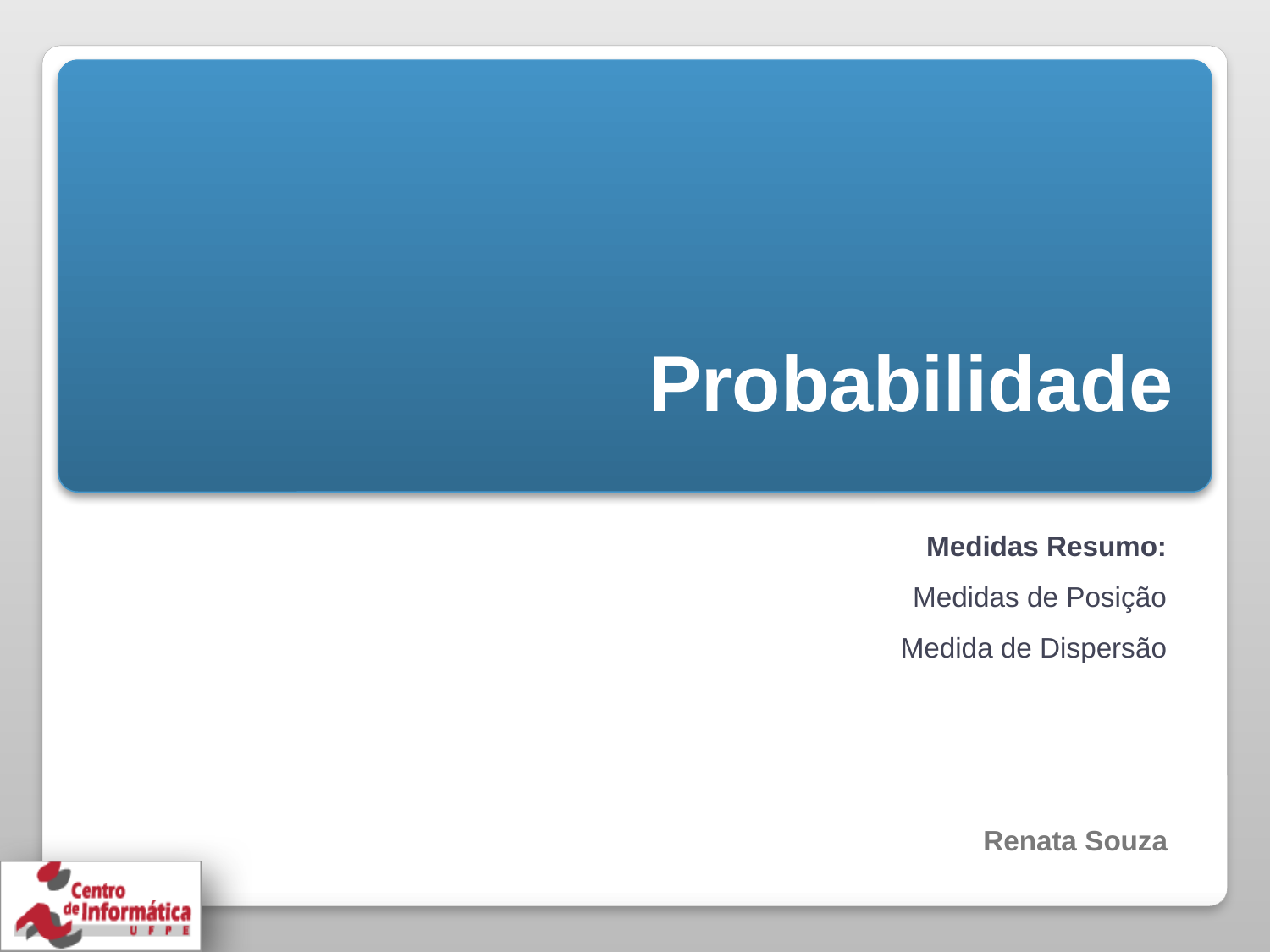

# Probabilidade
Medidas Resumo:
Medidas de Posição
Medida de Dispersão

Renata Souza